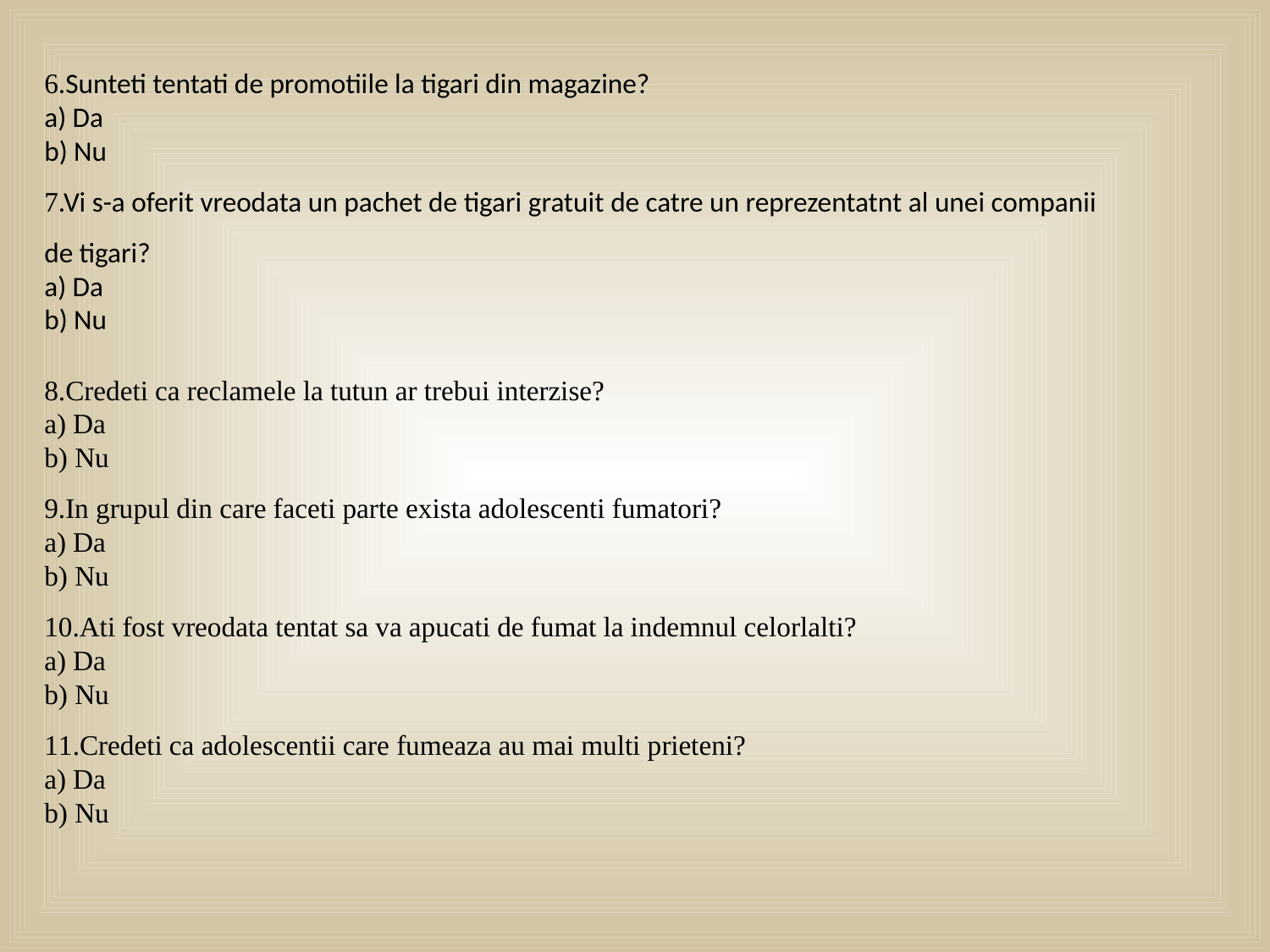

6.Sunteti tentati de promotiile la tigari din magazine?
a) Da
b) Nu
7.Vi s-a oferit vreodata un pachet de tigari gratuit de catre un reprezentatnt al unei companii
de tigari?
a) Da
b) Nu

8.Credeti ca reclamele la tutun ar trebui interzise?
a) Da
b) Nu
9.In grupul din care faceti parte exista adolescenti fumatori?
a) Da
b) Nu
10.Ati fost vreodata tentat sa va apucati de fumat la indemnul celorlalti?
a) Da
b) Nu
11.Credeti ca adolescentii care fumeaza au mai multi prieteni?
a) Da
b) Nu